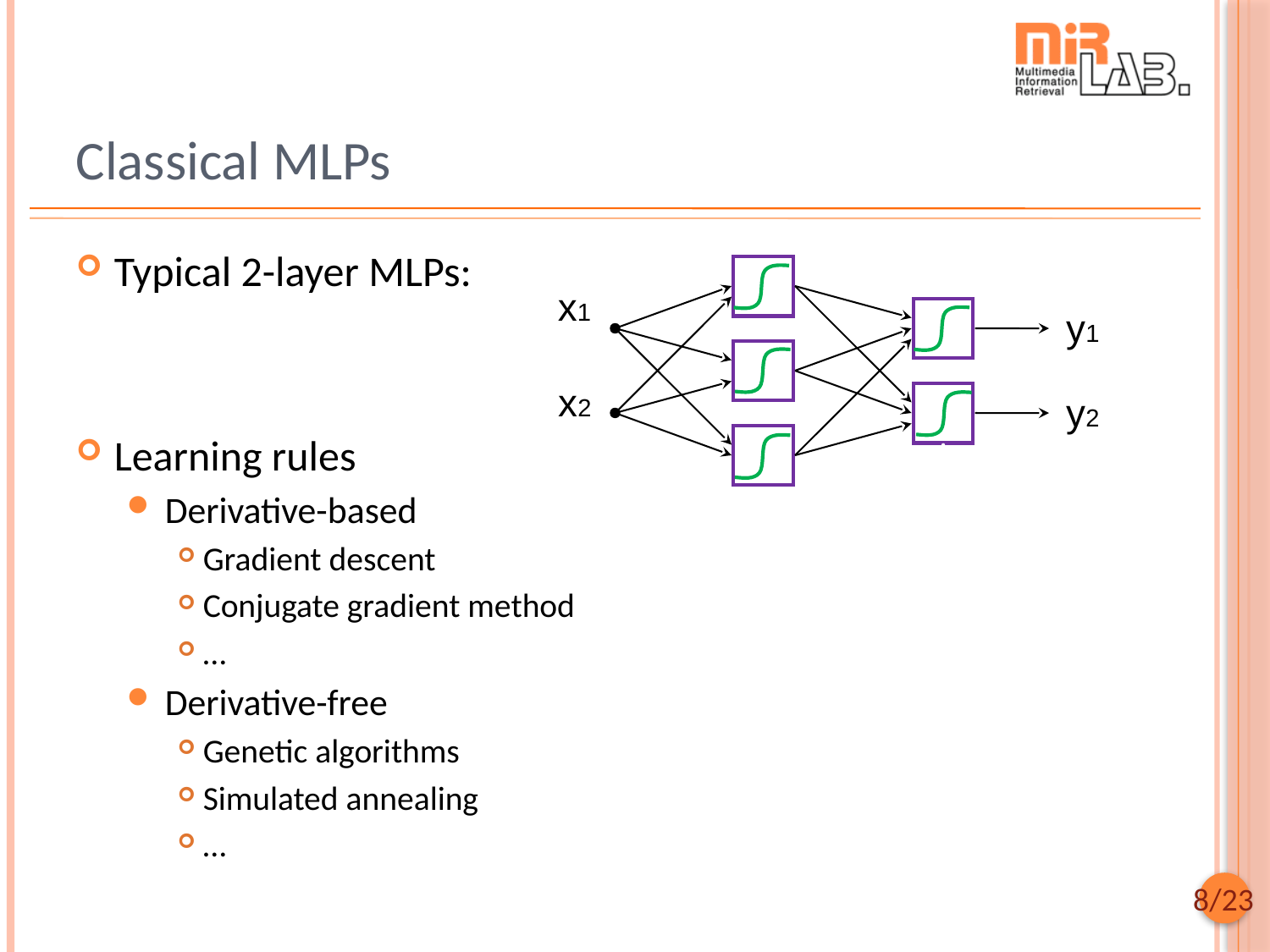

# Classical MLPs
Typical 2-layer MLPs:

Learning rules
Derivative-based
Gradient descent
Conjugate gradient method
…
Derivative-free
Genetic algorithms
Simulated annealing
…

x1

y1

x2

y2